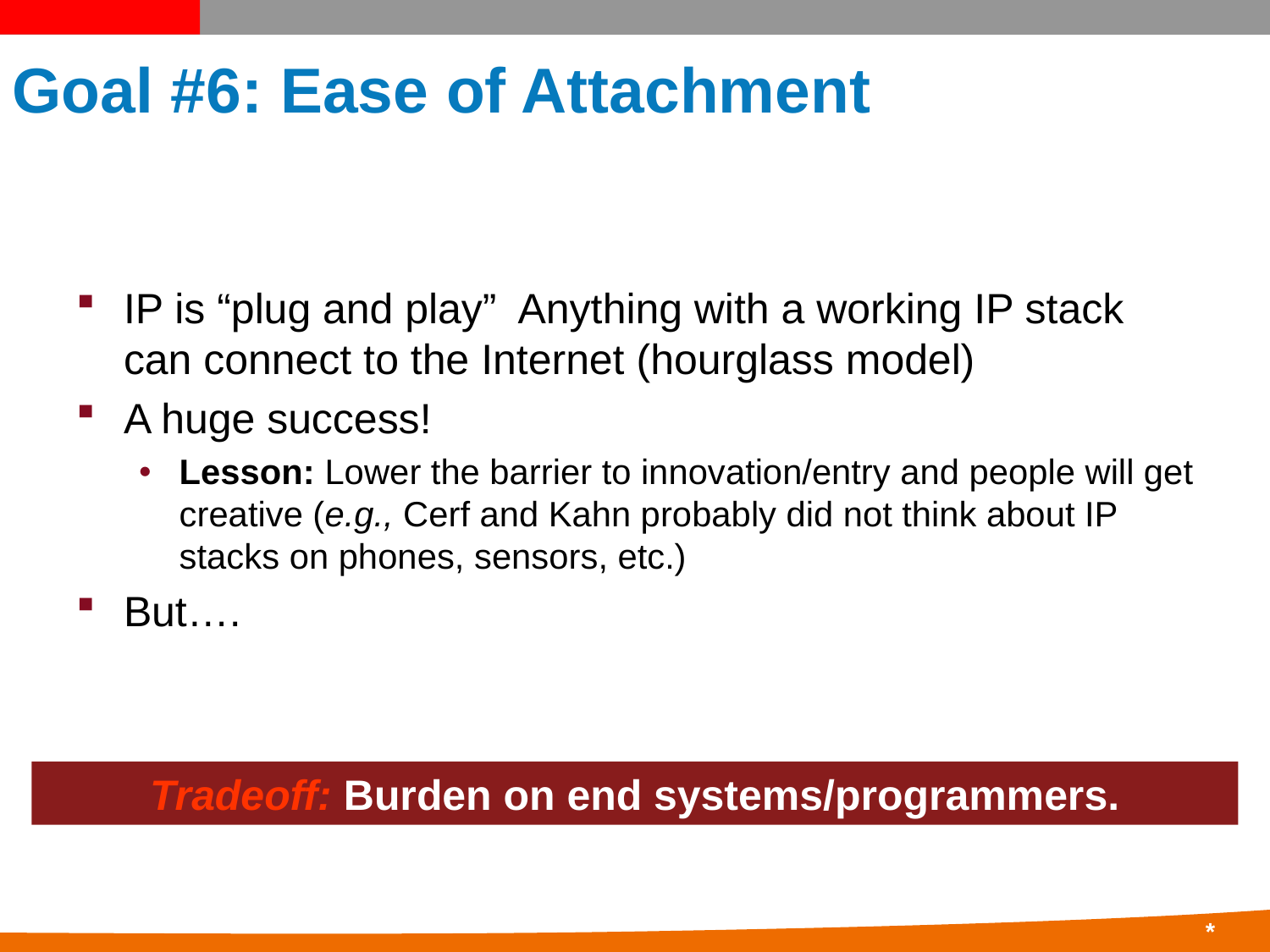

# Goal #6: Ease of Attachment
IP is “plug and play”  Anything with a working IP stack can connect to the Internet (hourglass model)
A huge success!
Lesson: Lower the barrier to innovation/entry and people will get creative (e.g., Cerf and Kahn probably did not think about IP stacks on phones, sensors, etc.)
But….
Tradeoff: Burden on end systems/programmers.